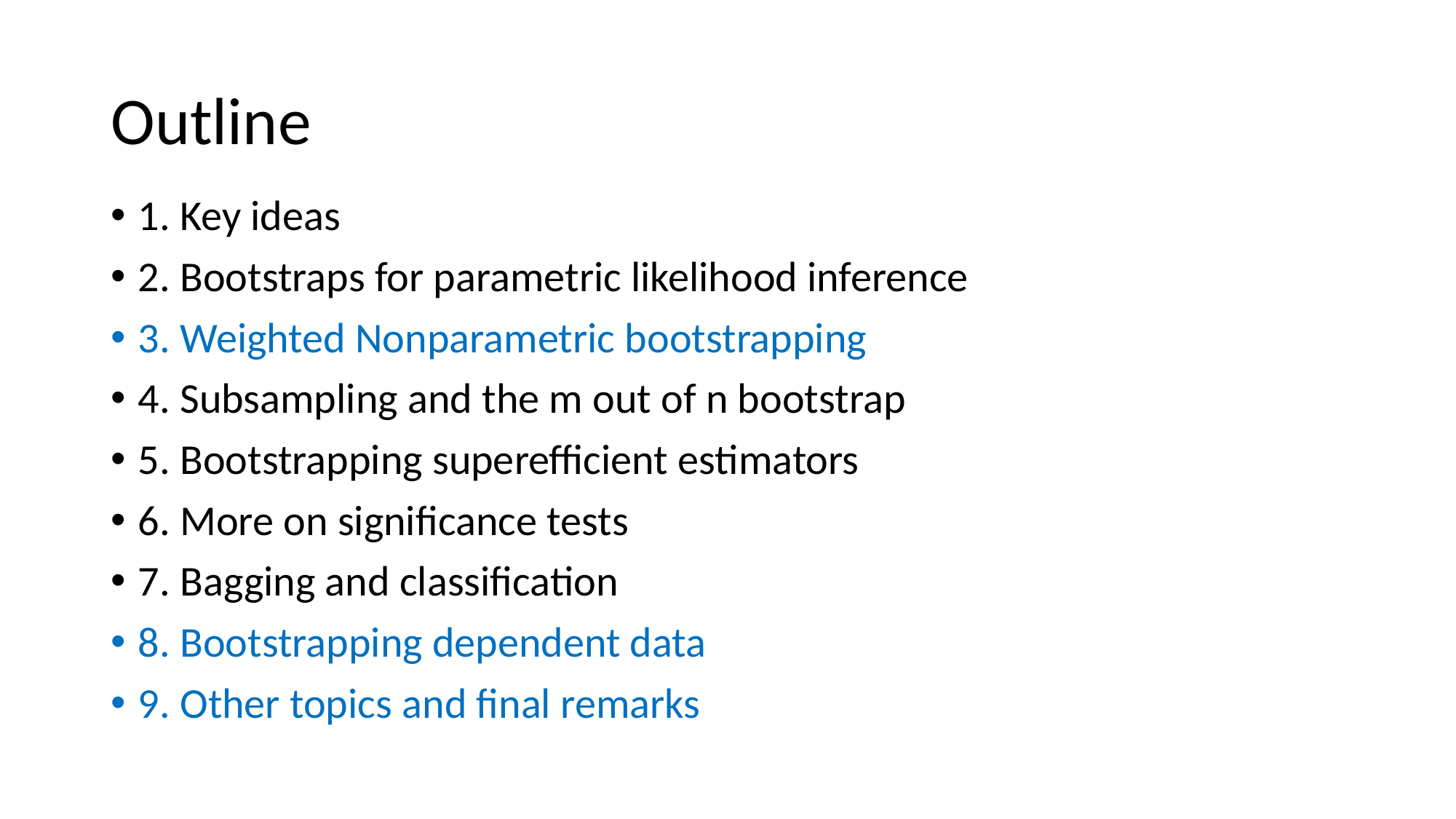

# Outline
1. Key ideas
2. Bootstraps for parametric likelihood inference
3. Weighted Nonparametric bootstrapping
4. Subsampling and the m out of n bootstrap
5. Bootstrapping superefficient estimators
6. More on significance tests
7. Bagging and classification
8. Bootstrapping dependent data
9. Other topics and final remarks